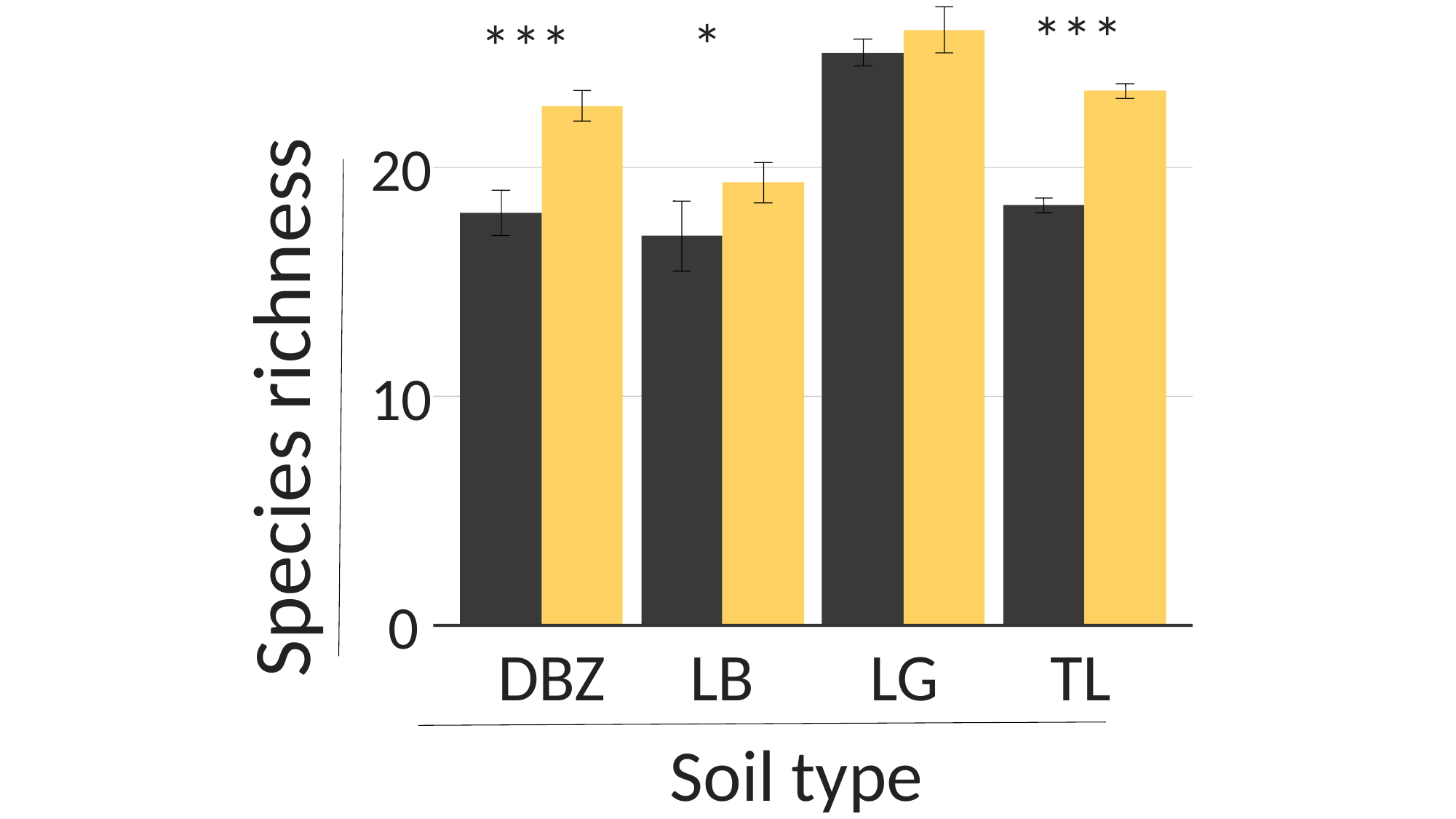

20

10

0

DBZ
LB
LG
TL
***
*
***

Species richness

Soil type